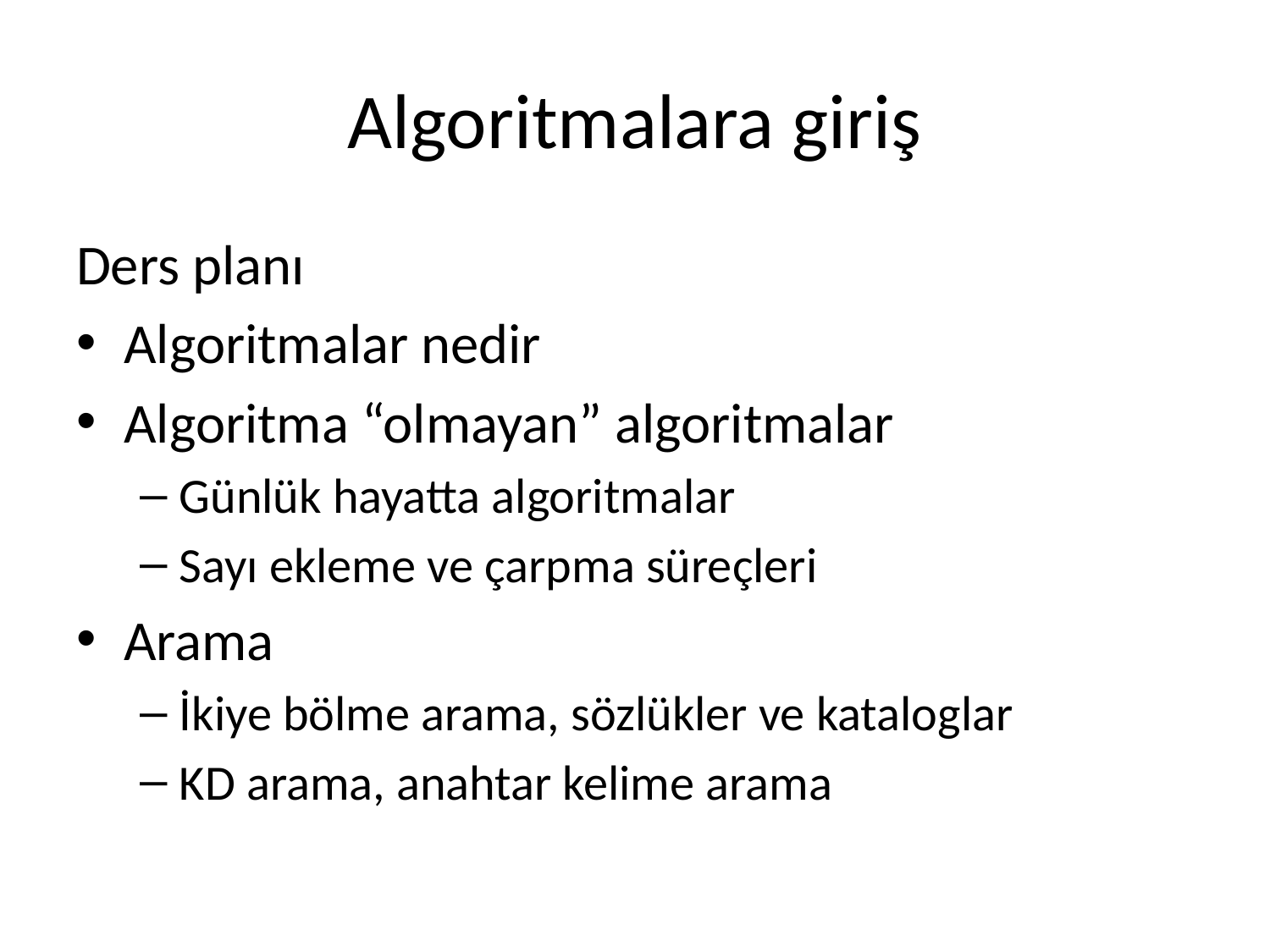

# Algoritmalara giriş
Ders planı
Algoritmalar nedir
Algoritma “olmayan” algoritmalar
Günlük hayatta algoritmalar
Sayı ekleme ve çarpma süreçleri
Arama
İkiye bölme arama, sözlükler ve kataloglar
KD arama, anahtar kelime arama